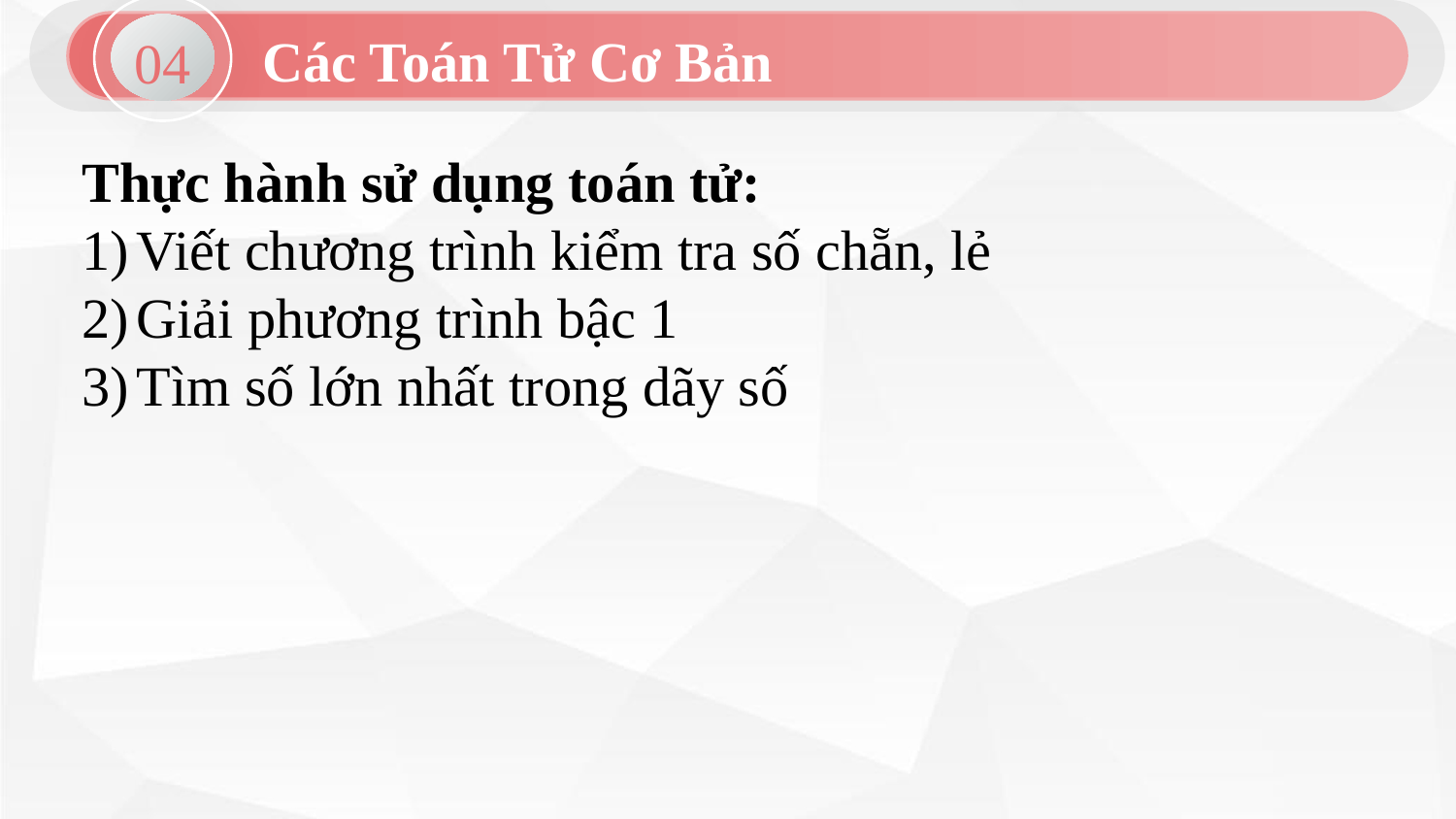

04

Các Toán Tử Cơ Bản
Thực hành sử dụng toán tử:
Viết chương trình kiểm tra số chẵn, lẻ
Giải phương trình bậc 1
Tìm số lớn nhất trong dãy số